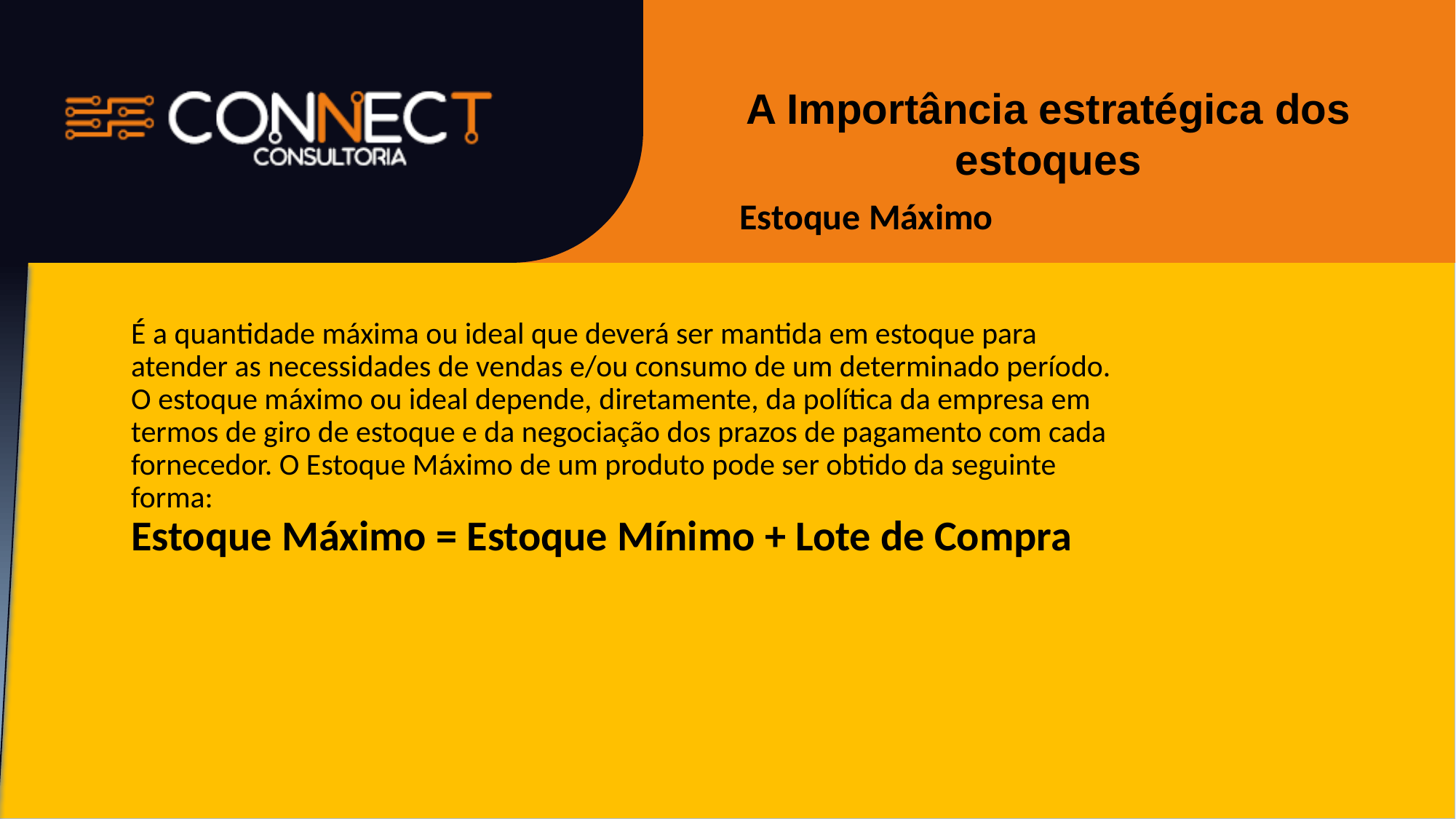

A Importância estratégica dos estoques
Estoque Máximo
É a quantidade máxima ou ideal que deverá ser mantida em estoque para atender as necessidades de vendas e/ou consumo de um determinado período. O estoque máximo ou ideal depende, diretamente, da política da empresa em termos de giro de estoque e da negociação dos prazos de pagamento com cada fornecedor. O Estoque Máximo de um produto pode ser obtido da seguinte forma:
Estoque Máximo = Estoque Mínimo + Lote de Compra